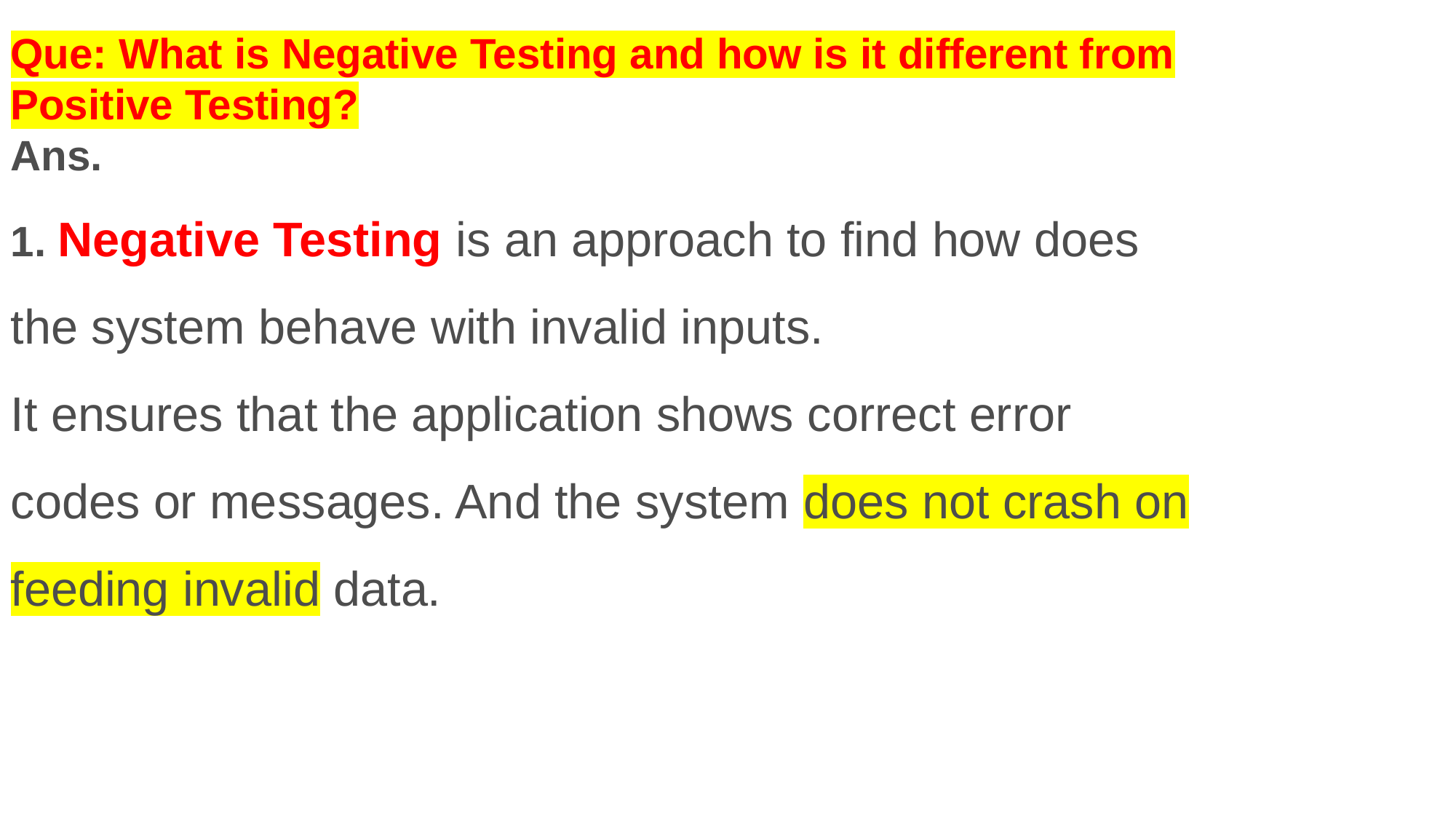

Que: What is Negative Testing and how is it different from Positive Testing?
Ans.
1. Negative Testing is an approach to find how does the system behave with invalid inputs.
It ensures that the application shows correct error codes or messages. And the system does not crash on feeding invalid data.